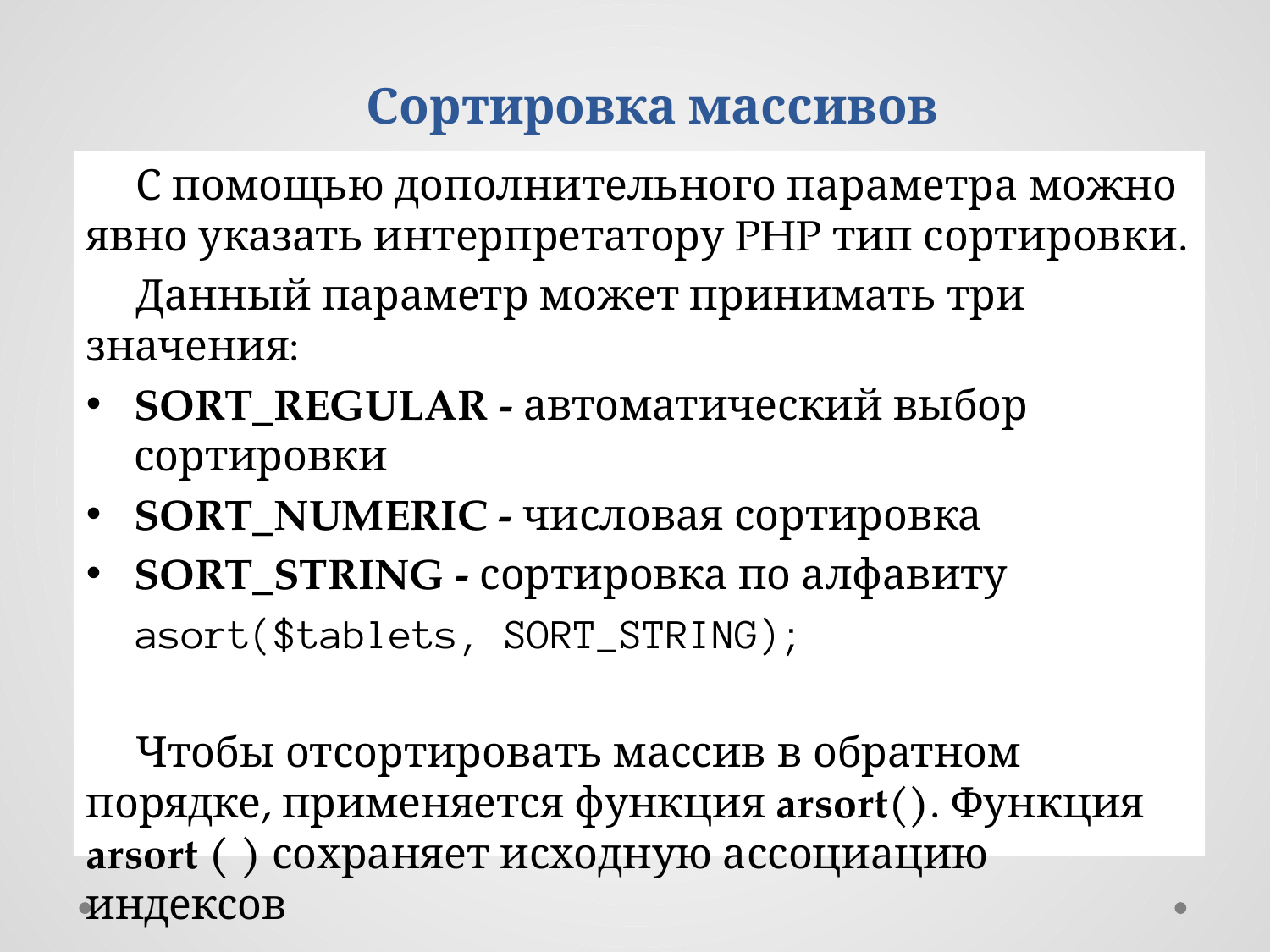

Сортировка массивов
С помощью дополнительного параметра можно явно указать интерпретатору PHP тип сортировки.
Данный параметр может принимать три значения:
SORT_REGULAR - автоматический выбор сортировки
SORT_NUMERIC - числовая сортировка
SORT_STRING - сортировка по алфавиту
asort($tablets, SORT_STRING);

Чтобы отсортировать массив в обратном порядке, применяется функция arsort(). Функция arsort ( ) сохраняет исходную ассоциацию индексов